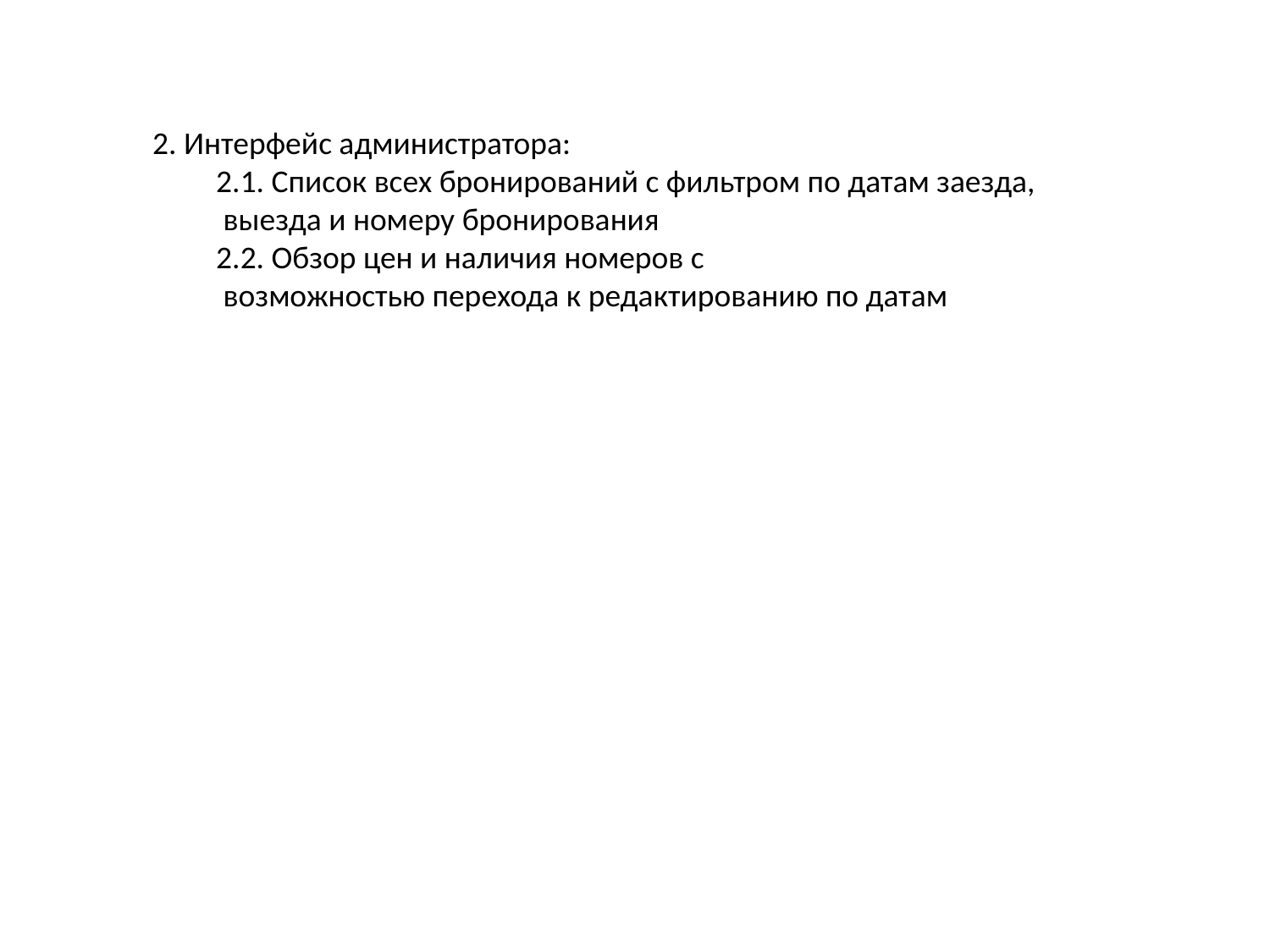

2. Интерфейс администратора:
2.1. Список всех бронирований с фильтром по датам заезда,
 выезда и номеру бронирования
2.2. Обзор цен и наличия номеров с
 возможностью перехода к редактированию по датам